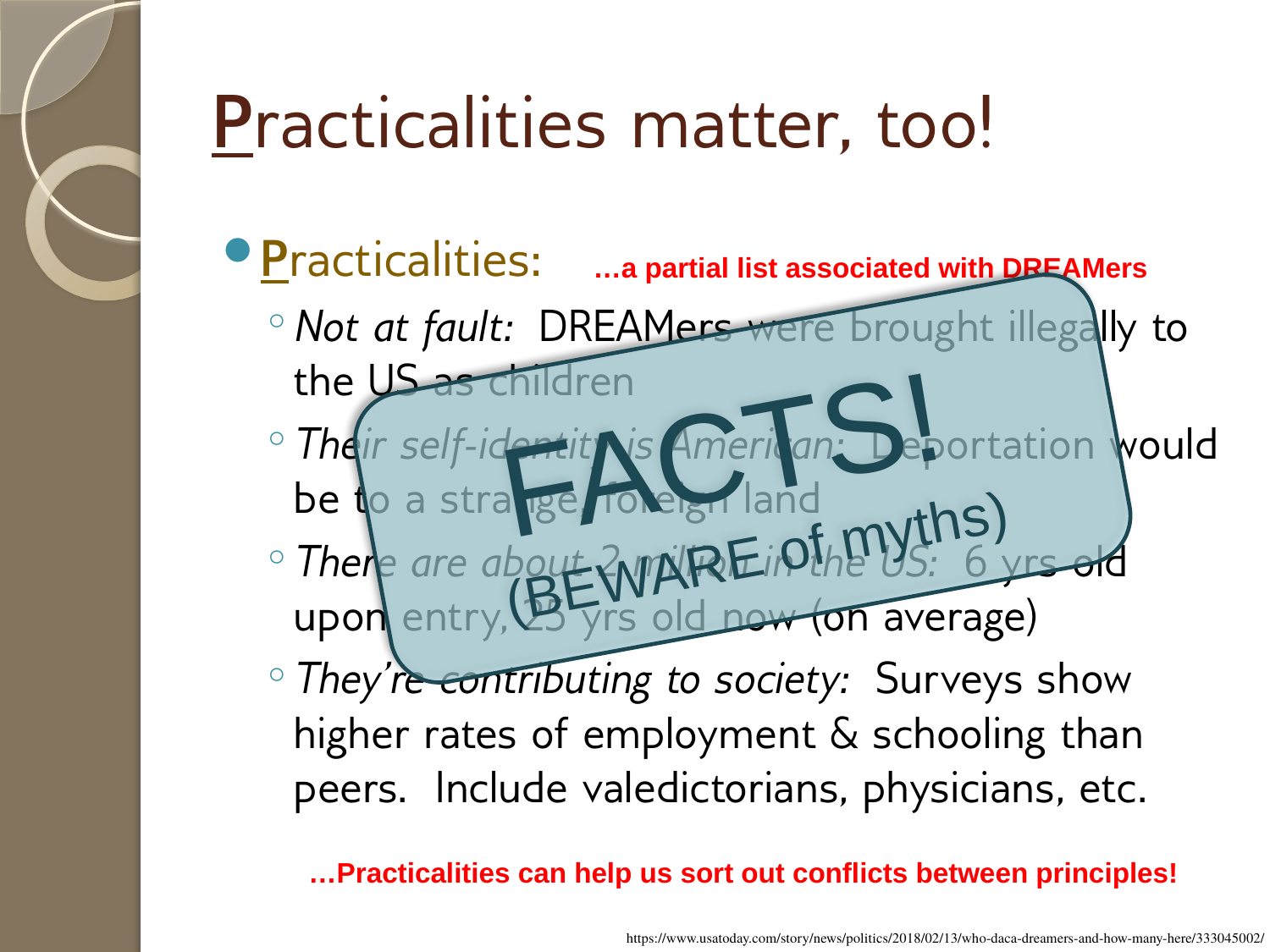

# Practicalities matter, too!
Practicalities:
Not at fault:  DREAMers were brought illegally to the US as children
Their self-identity is American:  Deportation would be to a strange, foreign land
There are about 2 million in the US:  6 yrs old upon entry, 25 yrs old now (on average)
They’re contributing to society:  Surveys show higher rates of employment & schooling than peers.  Include valedictorians, physicians, etc.
…a partial list associated with DREAMers
FACTS!
(BEWARE of myths)
…Practicalities can help us sort out conflicts between principles!
https://www.usatoday.com/story/news/politics/2018/02/13/who-daca-dreamers-and-how-many-here/333045002/